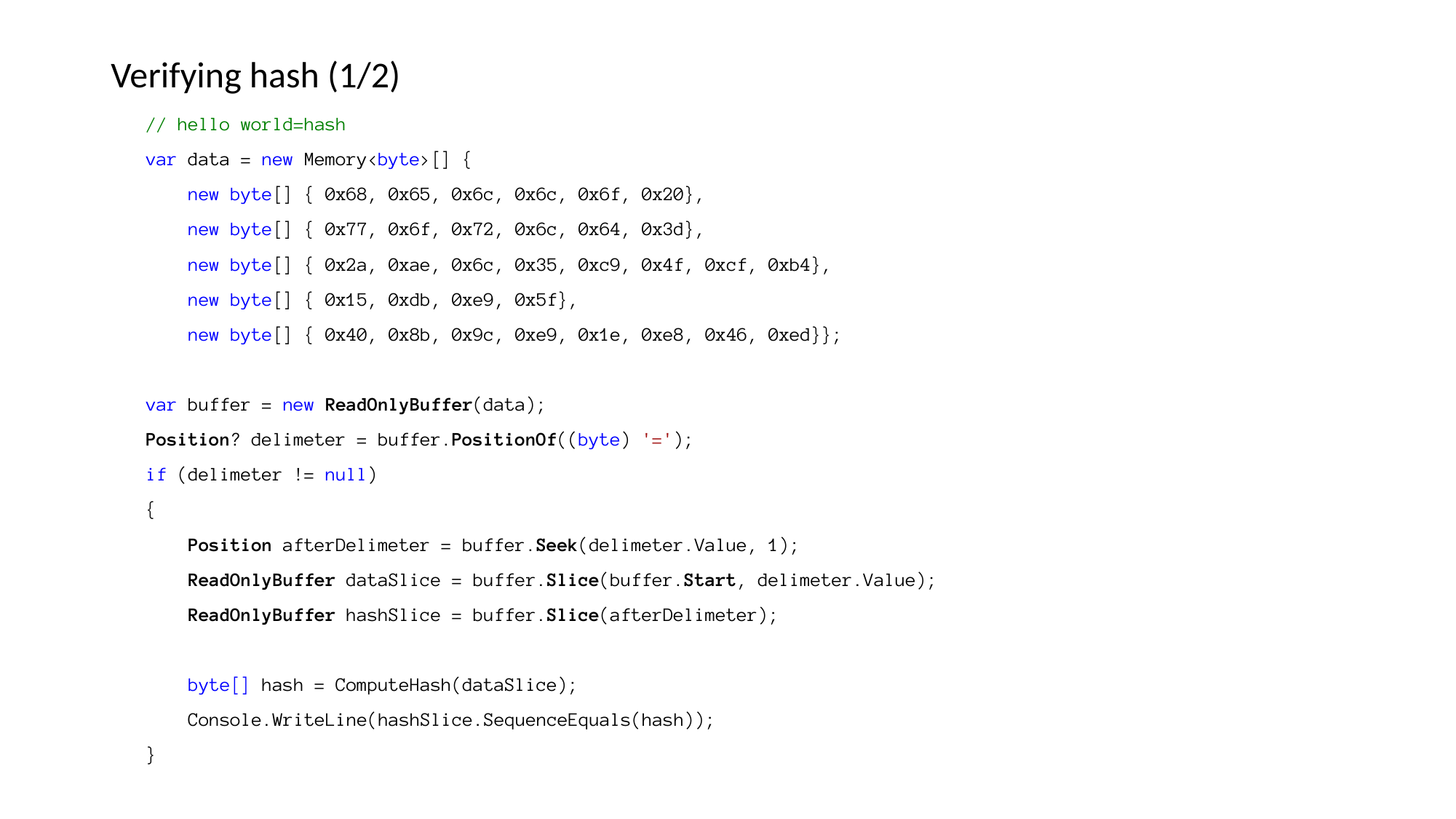

# Verifying hash (1/2)
            // hello world=hash
            var data = new Memory<byte>[] {
                new byte[] { 0x68, 0x65, 0x6c, 0x6c, 0x6f, 0x20},
                new byte[] { 0x77, 0x6f, 0x72, 0x6c, 0x64, 0x3d},
                new byte[] { 0x2a, 0xae, 0x6c, 0x35, 0xc9, 0x4f, 0xcf, 0xb4},
                new byte[] { 0x15, 0xdb, 0xe9, 0x5f},
                new byte[] { 0x40, 0x8b, 0x9c, 0xe9, 0x1e, 0xe8, 0x46, 0xed}};

            var buffer = new ReadOnlyBuffer(data);
            Position? delimeter = buffer.PositionOf((byte) '=');
            if (delimeter != null)
            {
                Position afterDelimeter = buffer.Seek(delimeter.Value, 1);
                ReadOnlyBuffer dataSlice = buffer.Slice(buffer.Start, delimeter.Value);
                ReadOnlyBuffer hashSlice = buffer.Slice(afterDelimeter);

                byte[] hash = ComputeHash(dataSlice);
                Console.WriteLine(hashSlice.SequenceEquals(hash));
            }